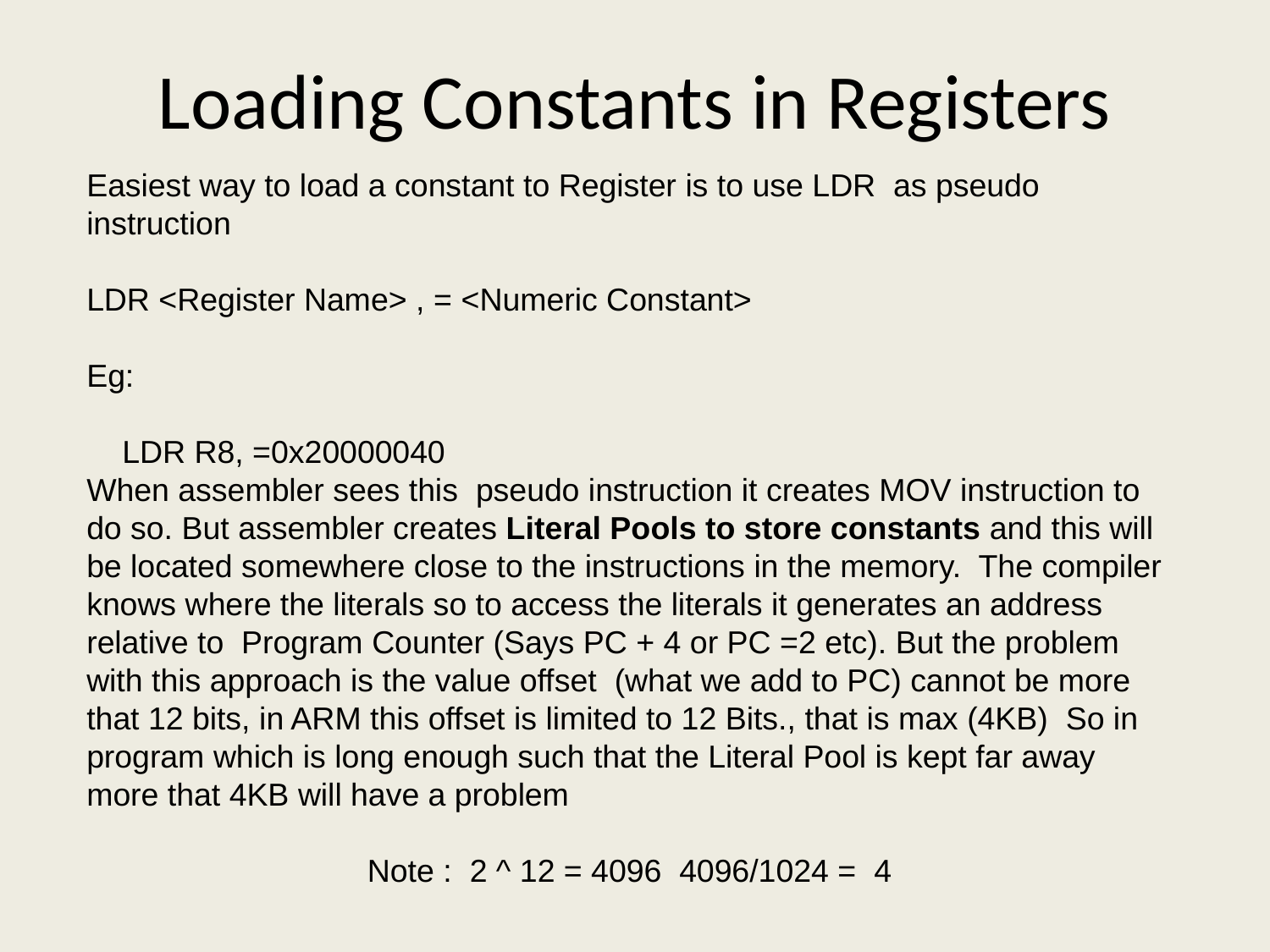

# Loading Constants in Registers
Easiest way to load a constant to Register is to use LDR  as pseudo instruction

LDR <Register Name> , = <Numeric Constant>

Eg:

    LDR R8, =0x20000040
When assembler sees this  pseudo instruction it creates MOV instruction to do so. But assembler creates Literal Pools to store constants and this will be located somewhere close to the instructions in the memory.  The compiler  knows where the literals so to access the literals it generates an address relative to  Program Counter (Says PC + 4 or PC =2 etc). But the problem with this approach is the value offset  (what we add to PC) cannot be more that 12 bits, in ARM this offset is limited to 12 Bits., that is max (4KB)  So in program which is long enough such that the Literal Pool is kept far away more that 4KB will have a problem

Note :  2 ^ 12 = 4096  4096/1024 =  4